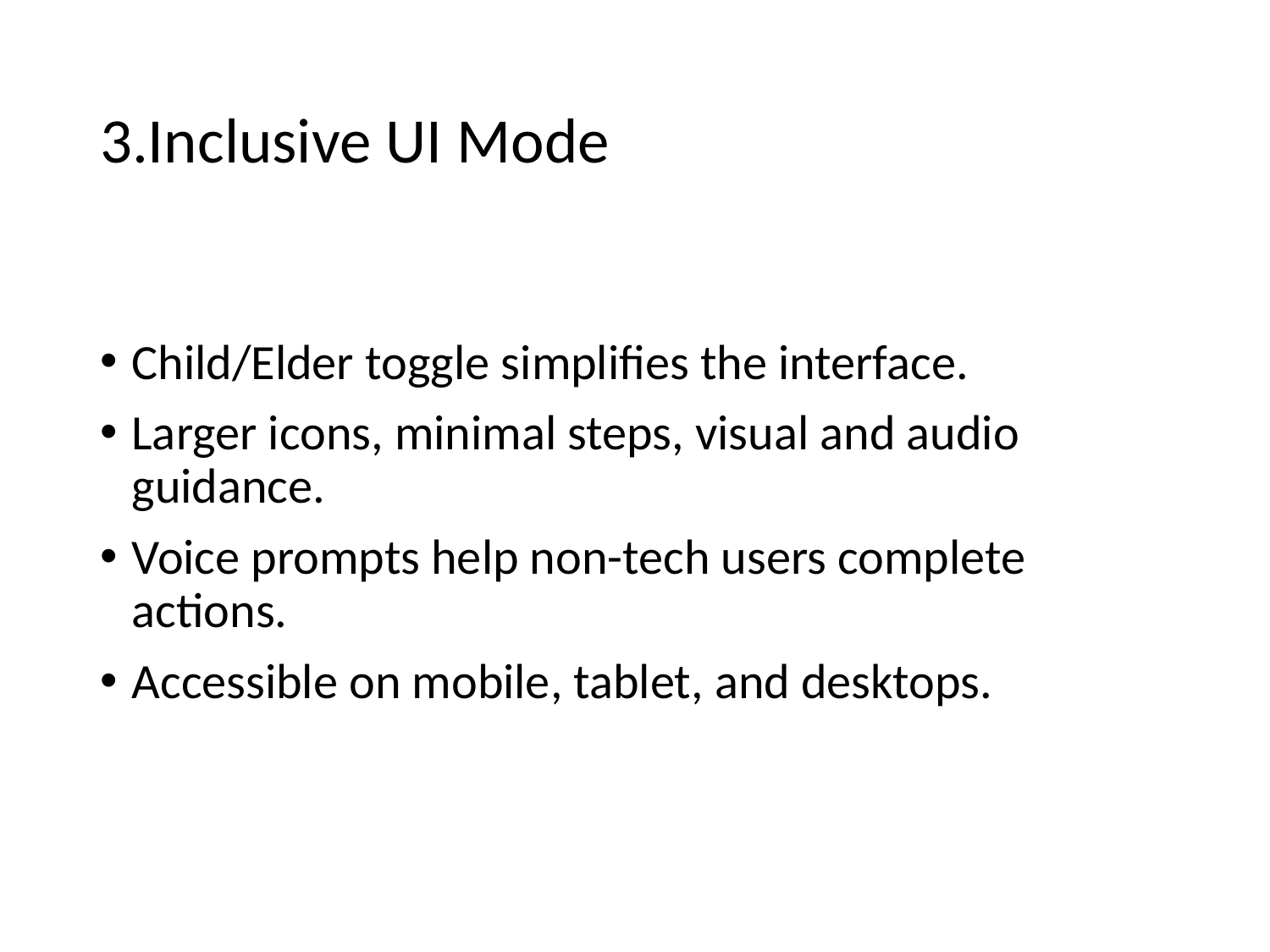

# 3.Inclusive UI Mode

Child/Elder toggle simplifies the interface.
Larger icons, minimal steps, visual and audio guidance.
Voice prompts help non-tech users complete actions.
Accessible on mobile, tablet, and desktops.